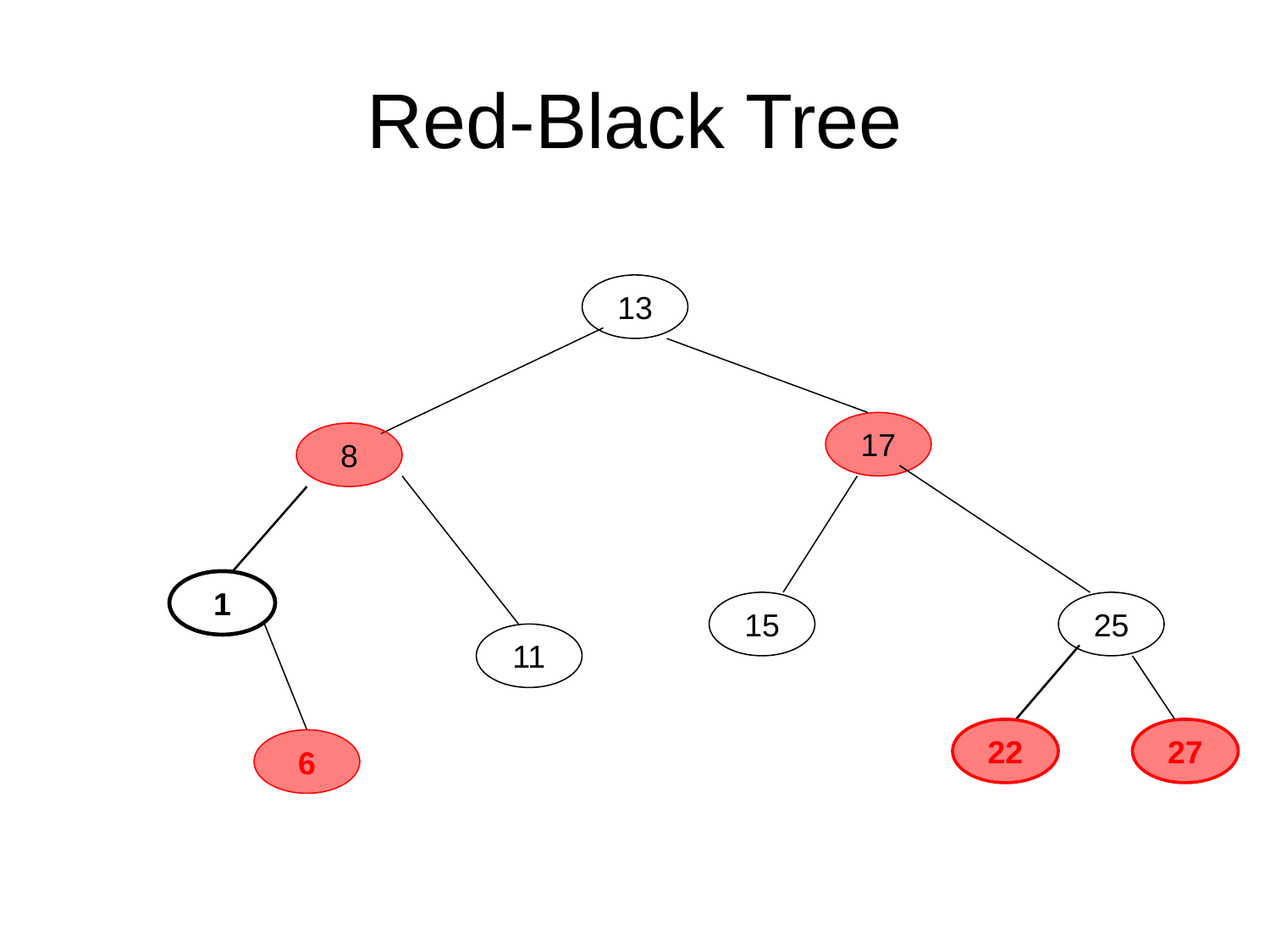

# Red-Black Tree
13

17
8

1
15
25

11

22
27
6